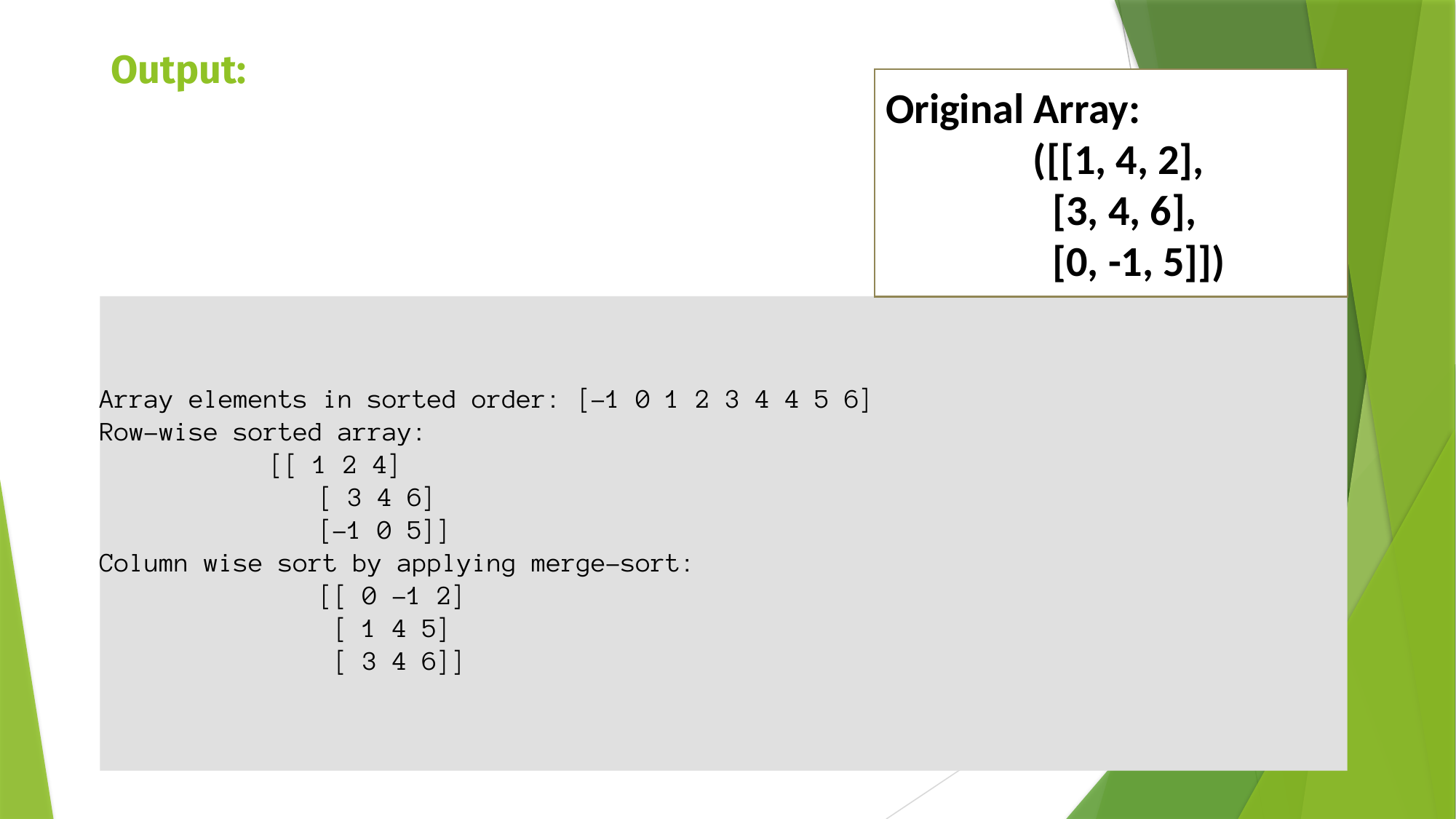

# Output:
Original Array:
	    ([[1, 4, 2],
	      [3, 4, 6],
	      [0, -1, 5]])
Array elements in sorted order: [-1 0 1 2 3 4 4 5 6]
Row-wise sorted array:
	    [[ 1 2 4]
		[ 3 4 6]
		[-1 0 5]]
Column wise sort by applying merge-sort:
		[[ 0 -1 2]
		 [ 1 4 5]
		 [ 3 4 6]]